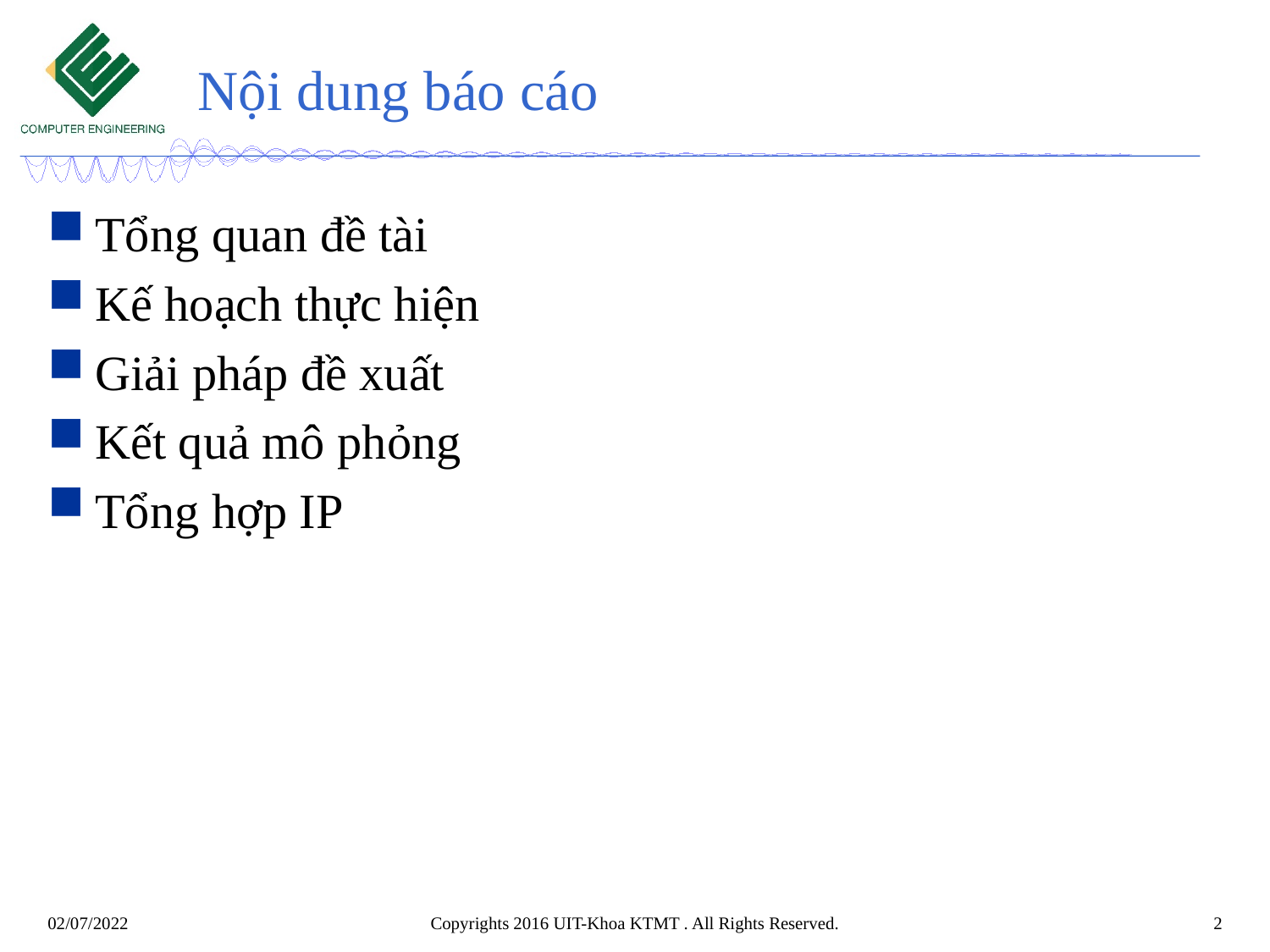

# Nội dung báo cáo
Tổng quan đề tài
Kế hoạch thực hiện
Giải pháp đề xuất
Kết quả mô phỏng
Tổng hợp IP

02/07/2022
Copyrights 2016 UIT-Khoa KTMT . All Rights Reserved.
2